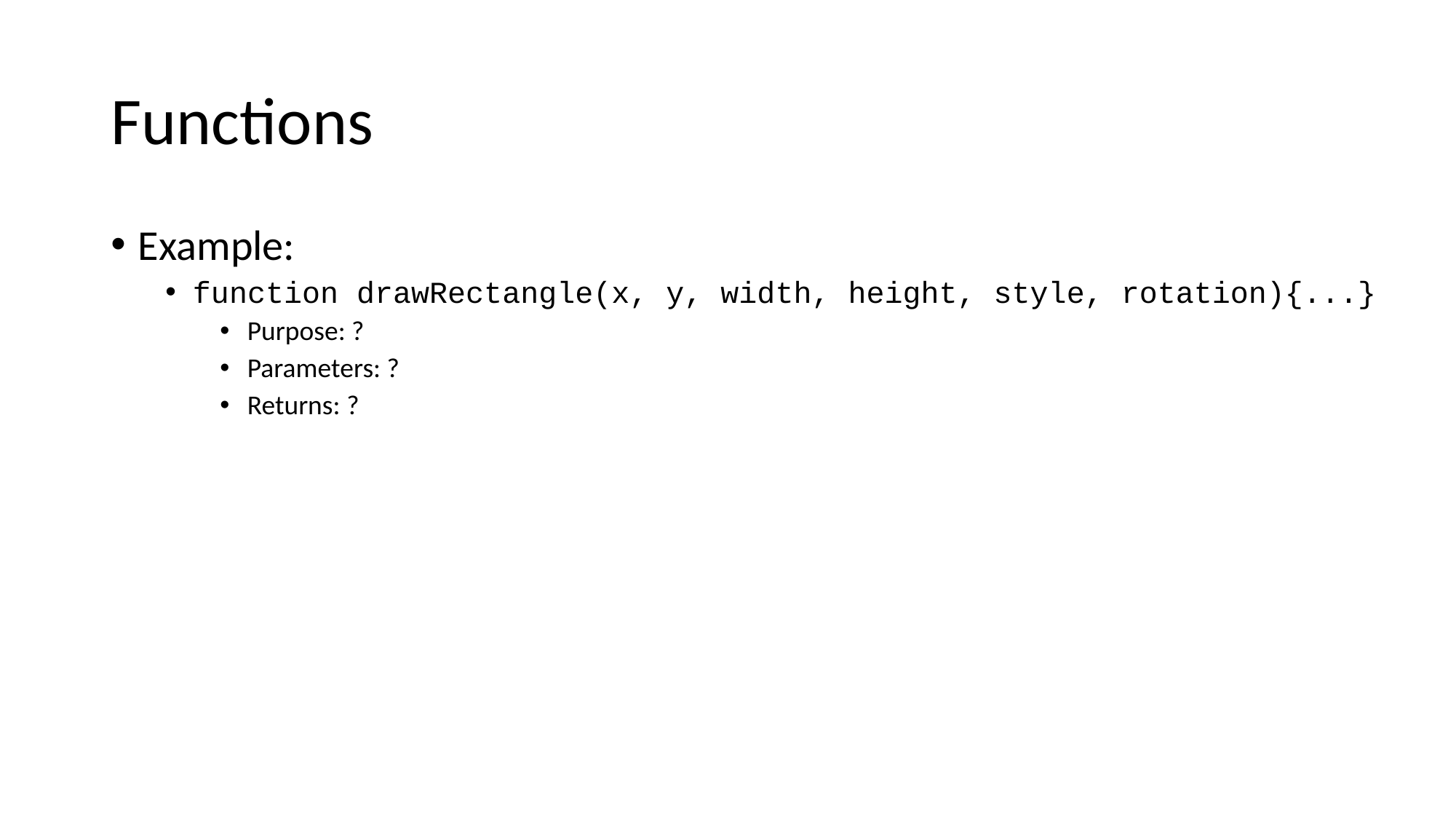

# Functions
Example:
function drawRectangle(x, y, width, height, style, rotation){...}
Purpose: ?
Parameters: ?
Returns: ?